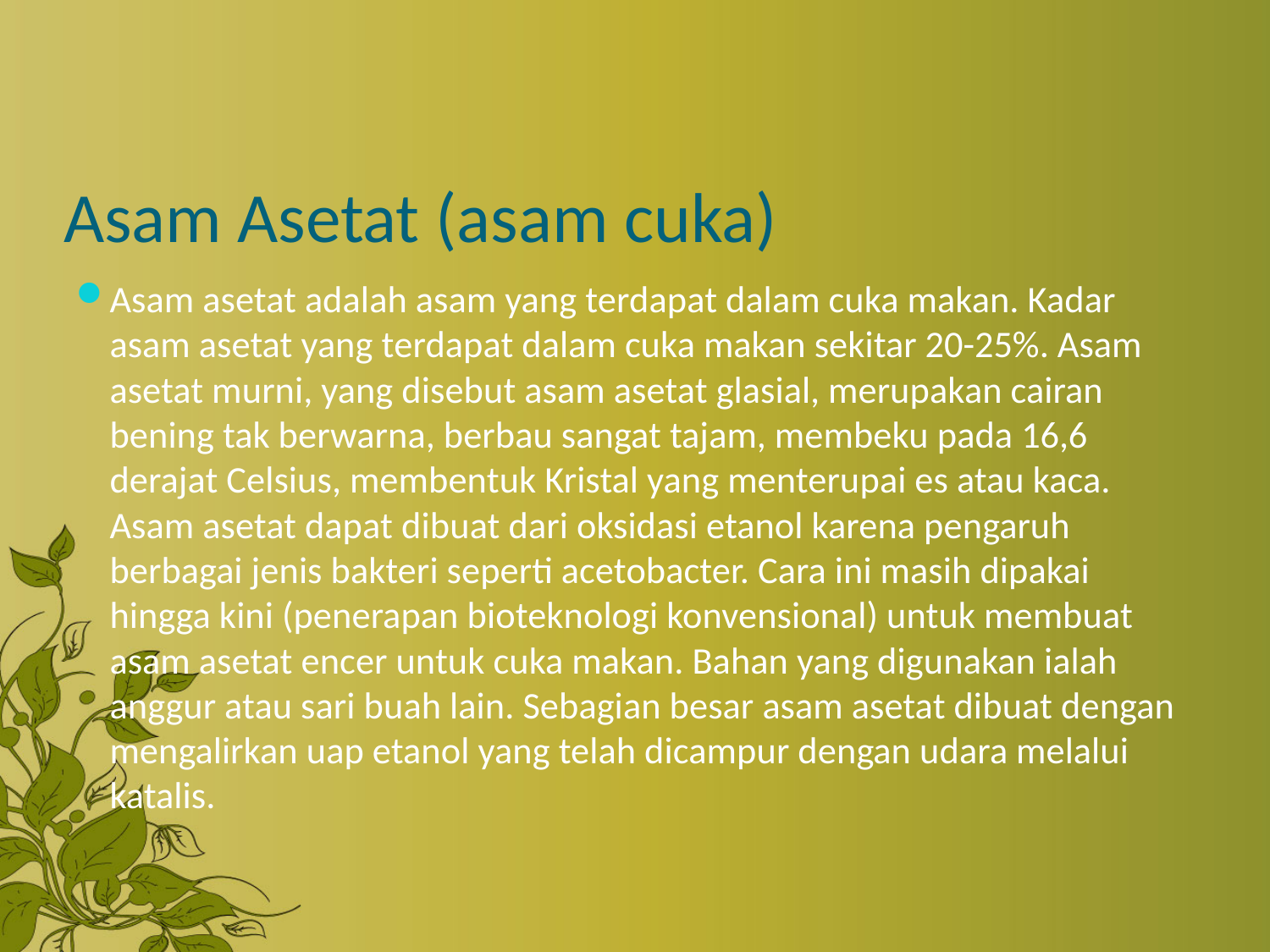

# Asam Asetat (asam cuka)
Asam asetat adalah asam yang terdapat dalam cuka makan. Kadar asam asetat yang terdapat dalam cuka makan sekitar 20-25%. Asam asetat murni, yang disebut asam asetat glasial, merupakan cairan bening tak berwarna, berbau sangat tajam, membeku pada 16,6 derajat Celsius, membentuk Kristal yang menterupai es atau kaca.
Asam asetat dapat dibuat dari oksidasi etanol karena pengaruh berbagai jenis bakteri seperti acetobacter. Cara ini masih dipakai hingga kini (penerapan bioteknologi konvensional) untuk membuat asam asetat encer untuk cuka makan. Bahan yang digunakan ialah anggur atau sari buah lain. Sebagian besar asam asetat dibuat dengan mengalirkan uap etanol yang telah dicampur dengan udara melalui katalis.